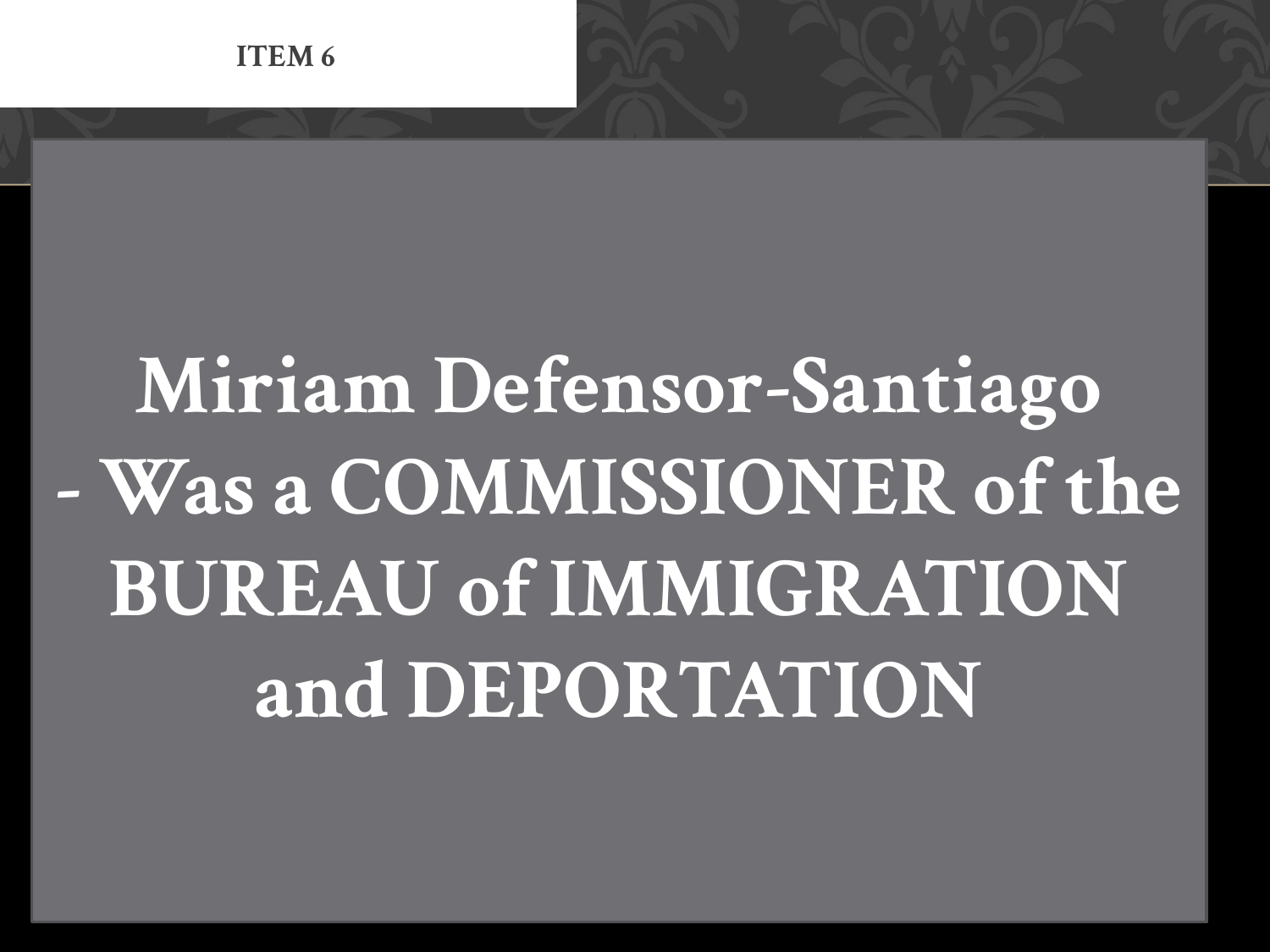

# Item 6
Miriam Defensor-Santiago
- Was a COMMISSIONER of the BUREAU of IMMIGRATION and DEPORTATION